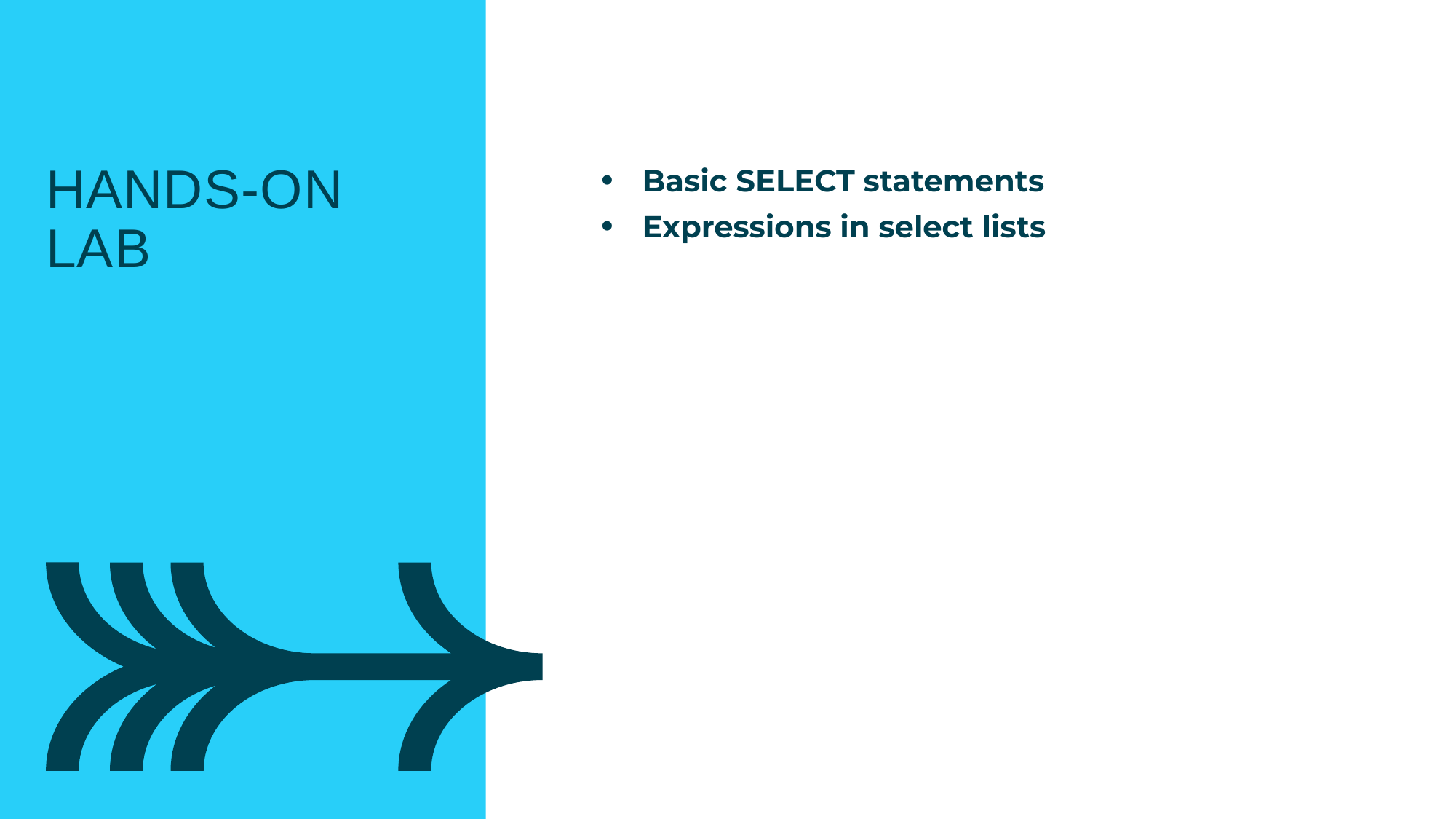

Hands-on lab
Basic SELECT statements
Expressions in select lists